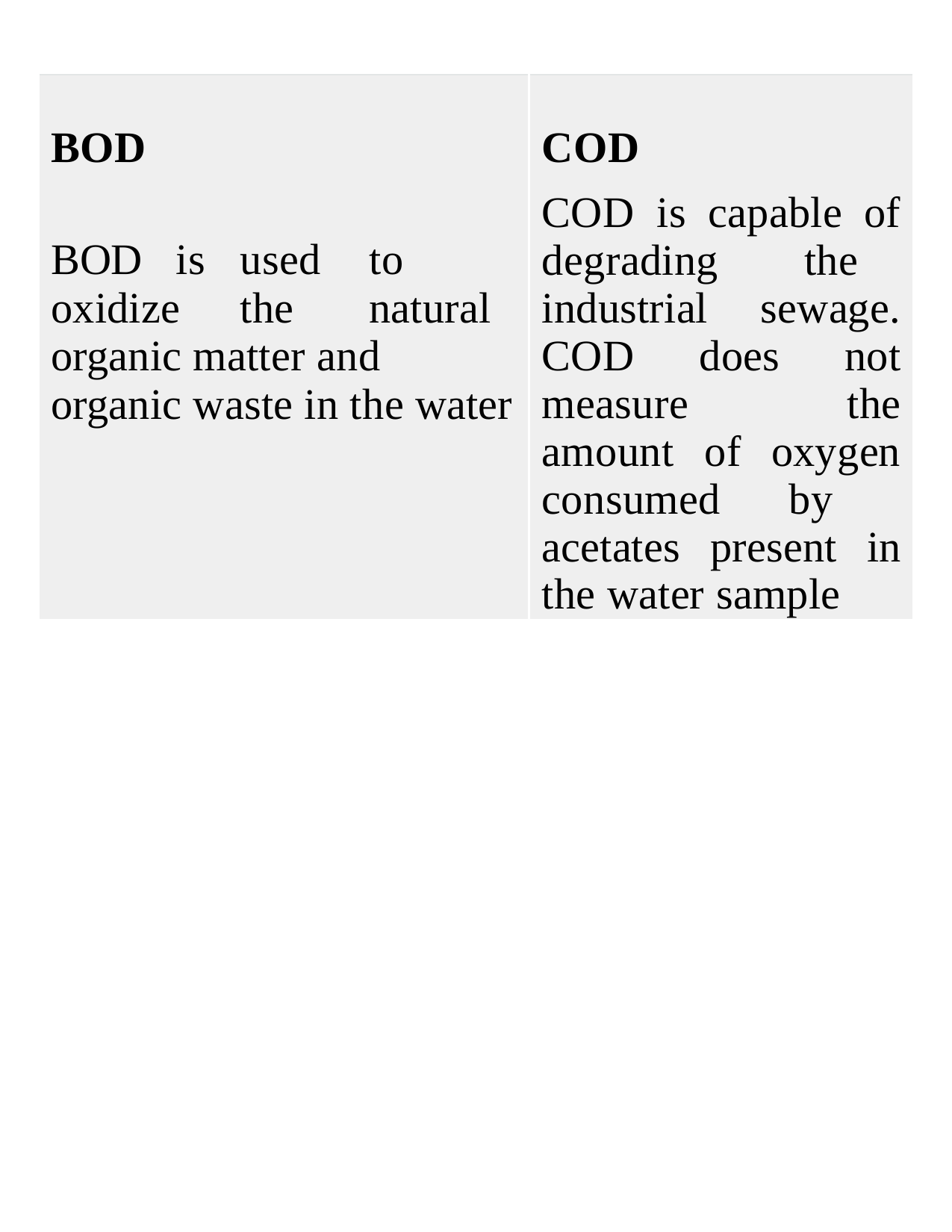

| BOD | COD |
| --- | --- |
| BOD is used to oxidize the natural organic matter and organic waste in the water | COD is capable of degrading the industrial sewage. COD does not measure the amount of oxygen consumed by acetates present in the water sample |